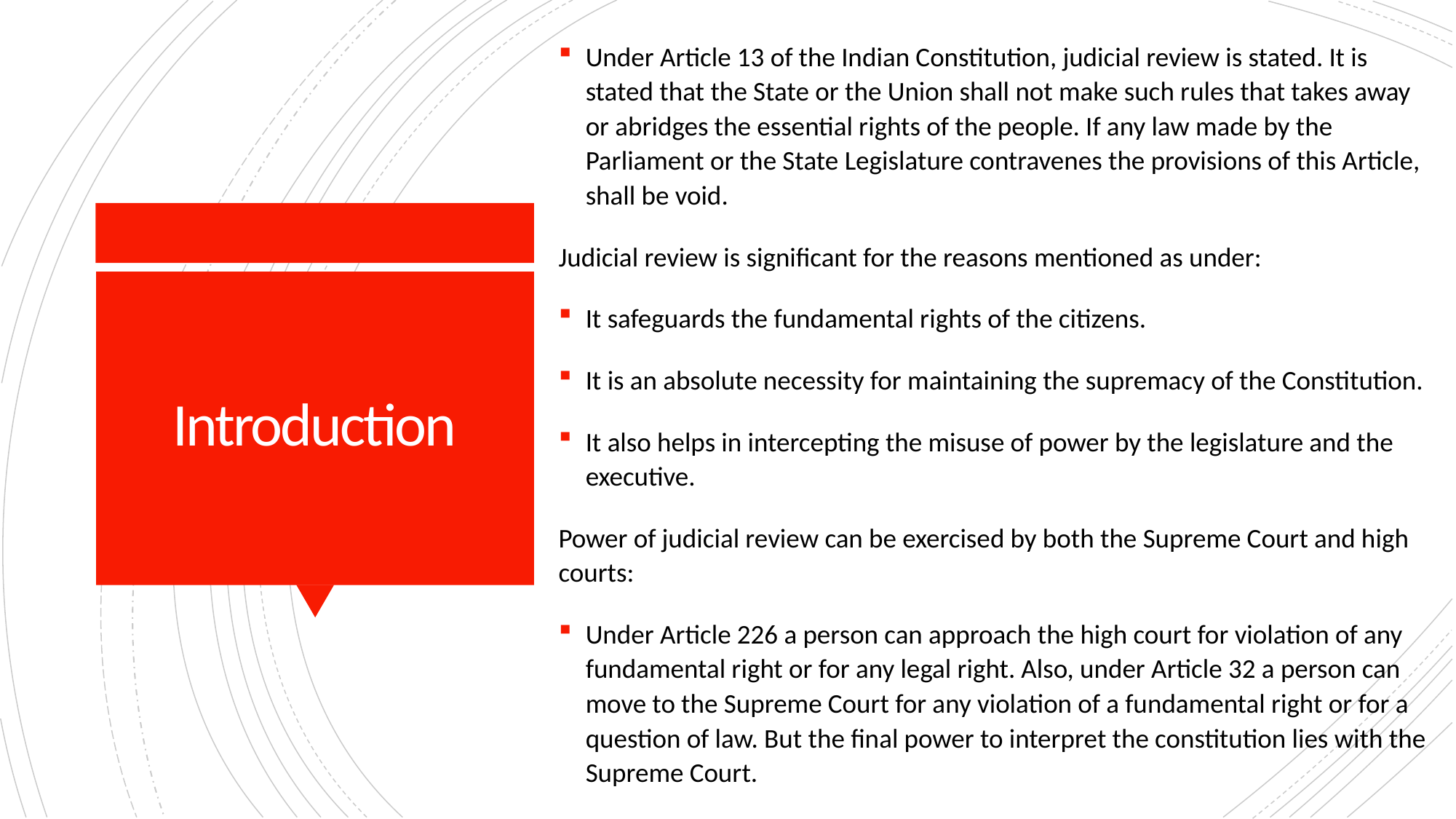

Under Article 13 of the Indian Constitution, judicial review is stated. It is stated that the State or the Union shall not make such rules that takes away or abridges the essential rights of the people. If any law made by the Parliament or the State Legislature contravenes the provisions of this Article, shall be void.
Judicial review is significant for the reasons mentioned as under:
It safeguards the fundamental rights of the citizens.
It is an absolute necessity for maintaining the supremacy of the Constitution.
It also helps in intercepting the misuse of power by the legislature and the executive.
Power of judicial review can be exercised by both the Supreme Court and high courts:
Under Article 226 a person can approach the high court for violation of any fundamental right or for any legal right. Also, under Article 32 a person can move to the Supreme Court for any violation of a fundamental right or for a question of law. But the final power to interpret the constitution lies with the Supreme Court.
# Introduction